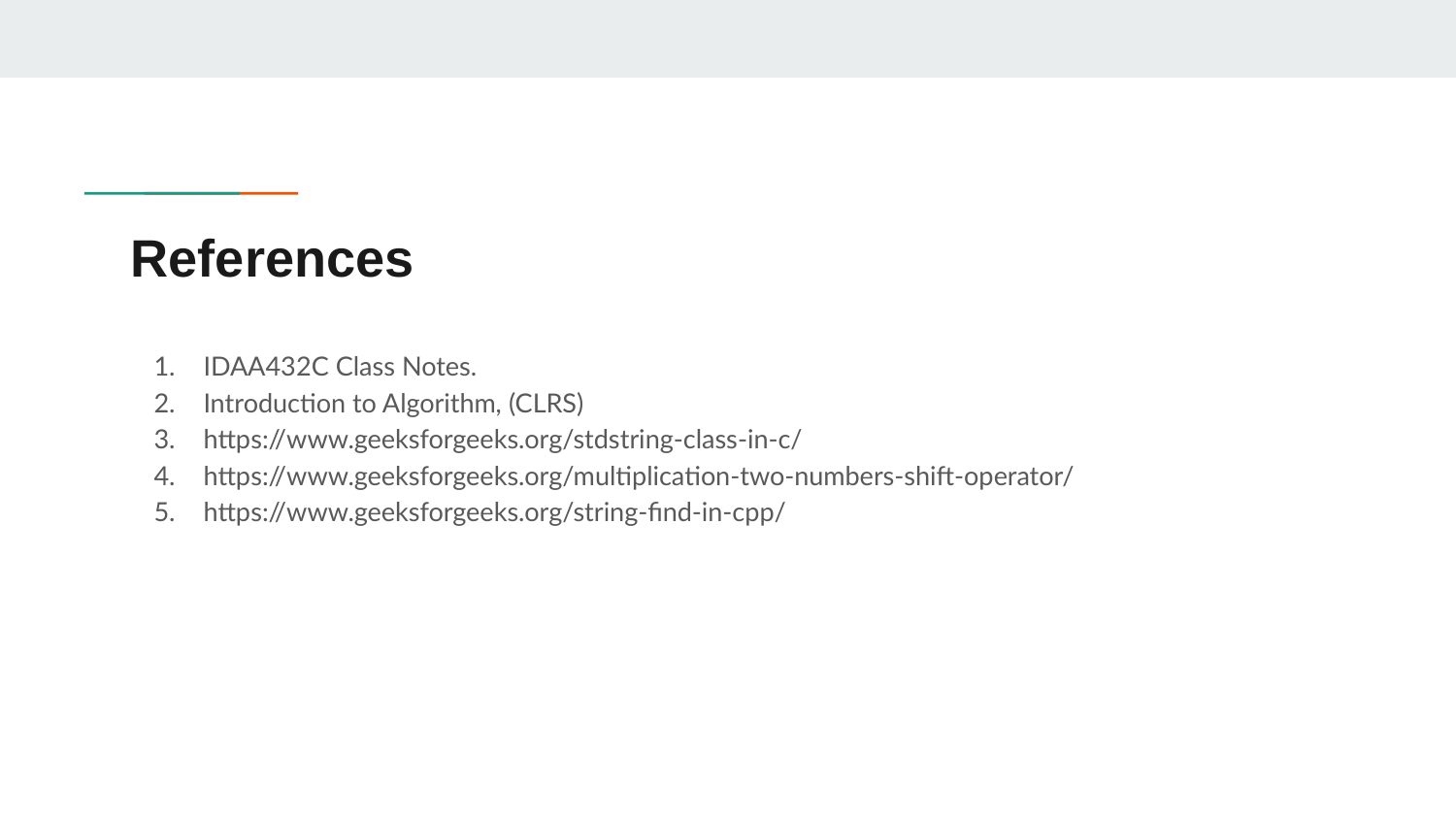

# References
IDAA432C Class Notes.
Introduction to Algorithm, (CLRS)
https://www.geeksforgeeks.org/stdstring-class-in-c/
https://www.geeksforgeeks.org/multiplication-two-numbers-shift-operator/
https://www.geeksforgeeks.org/string-find-in-cpp/